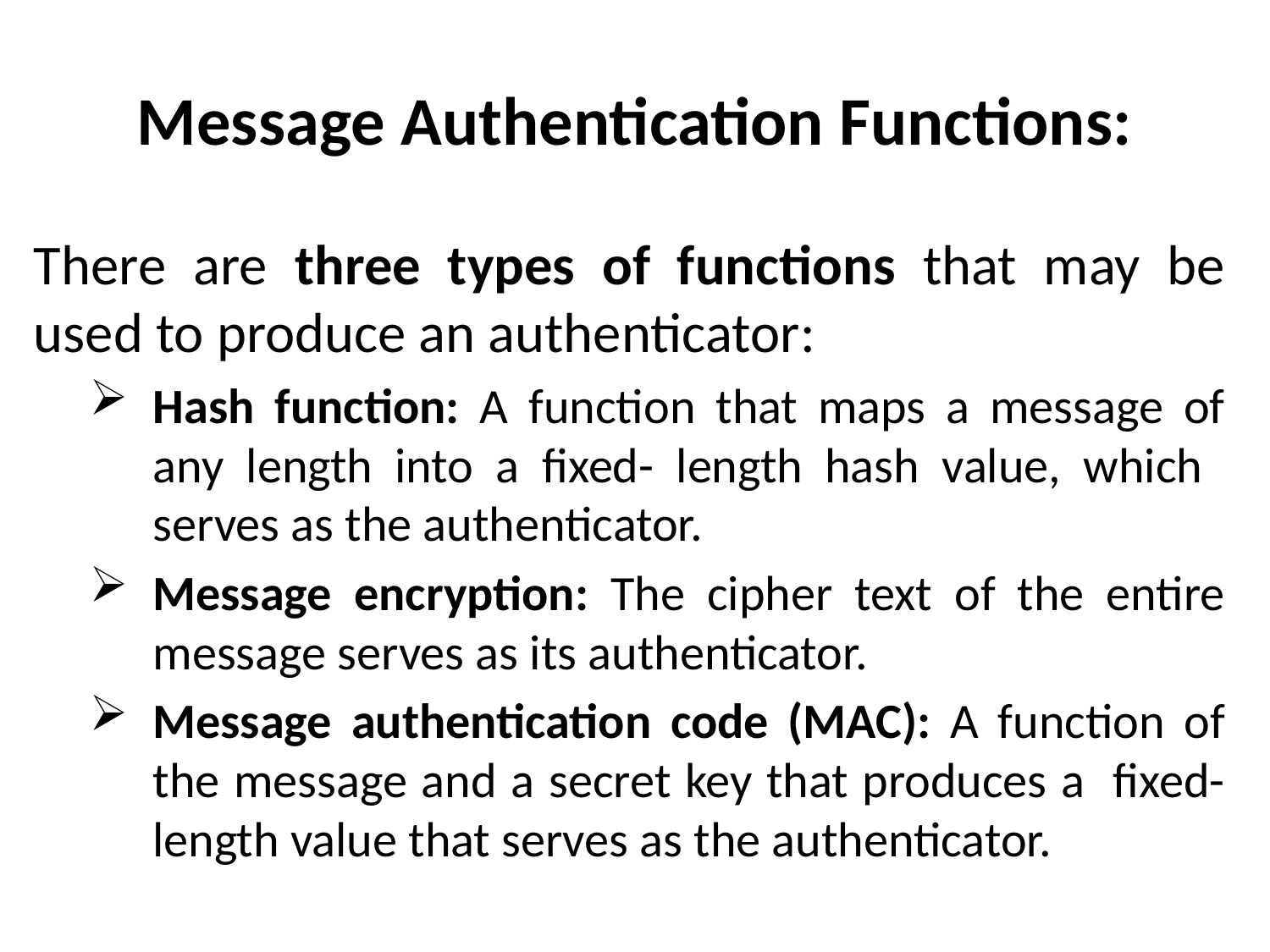

# Message Authentication Functions:
There are three types of functions that may be used to produce an authenticator:
Hash function: A function that maps a message of any length into a fixed- length hash value, which  serves as the authenticator.
Message encryption: The cipher text of the entire message serves as its authenticator.
Message authentication code (MAC): A function of the message and a secret key that produces a  fixed-length value that serves as the authenticator.